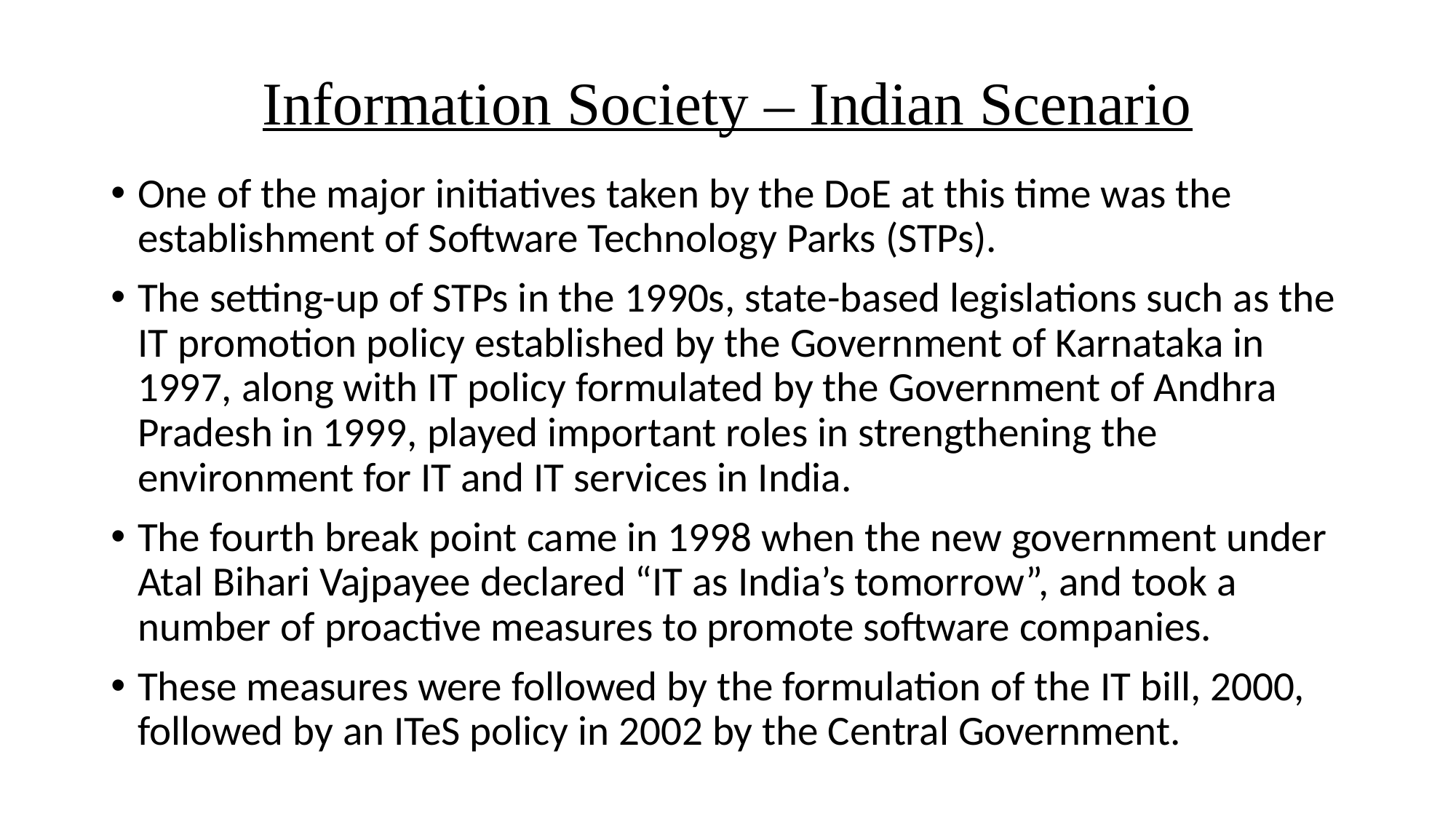

# Information Society – Indian Scenario
One of the major initiatives taken by the DoE at this time was the establishment of Software Technology Parks (STPs).
The setting-up of STPs in the 1990s, state-based legislations such as the IT promotion policy established by the Government of Karnataka in 1997, along with IT policy formulated by the Government of Andhra Pradesh in 1999, played important roles in strengthening the environment for IT and IT services in India.
The fourth break point came in 1998 when the new government under Atal Bihari Vajpayee declared “IT as India’s tomorrow”, and took a number of proactive measures to promote software companies.
These measures were followed by the formulation of the IT bill, 2000, followed by an ITeS policy in 2002 by the Central Government.